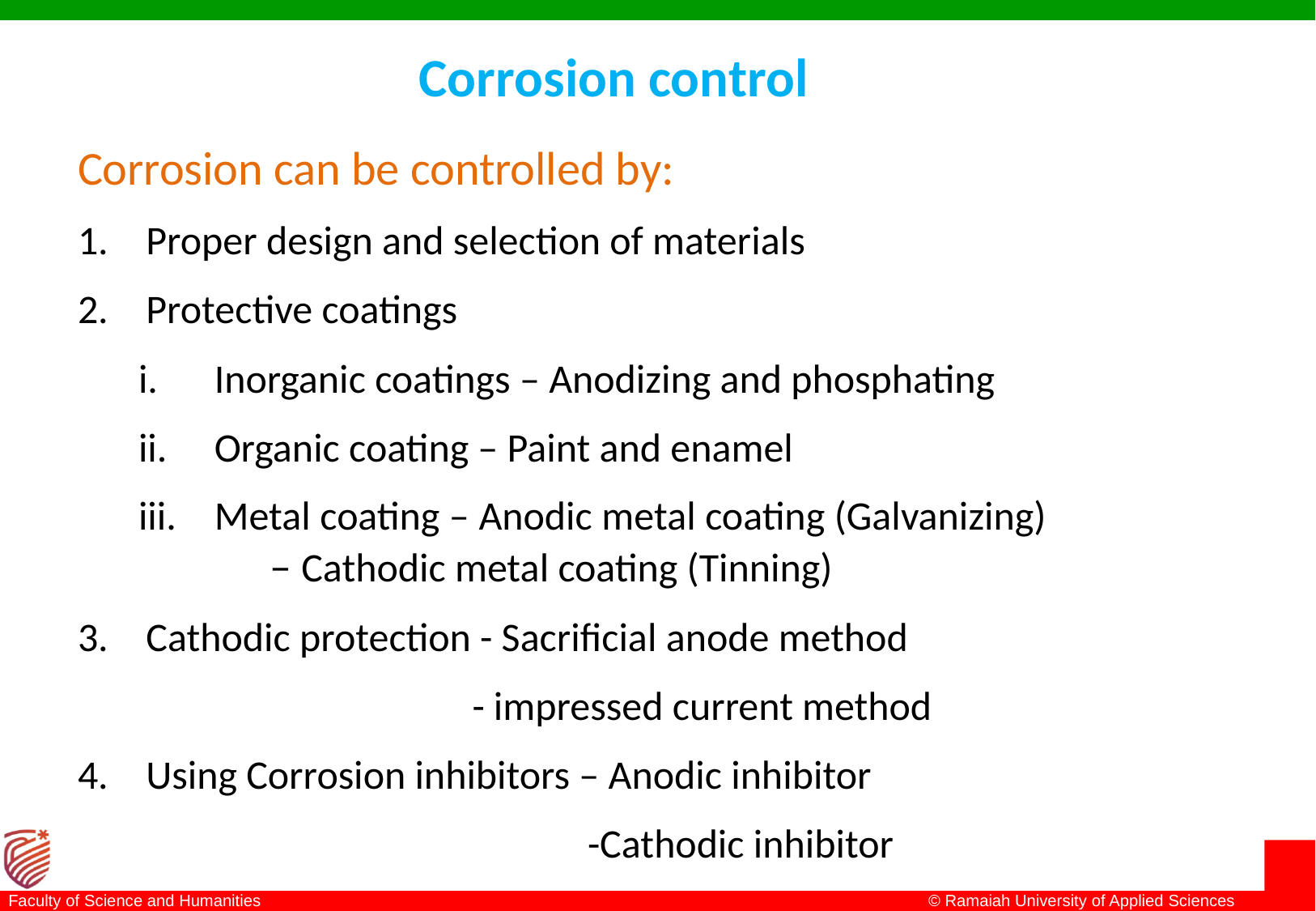

# Corrosion control
Corrosion can be controlled by:
Proper design and selection of materials
Protective coatings
Inorganic coatings – Anodizing and phosphating
Organic coating – Paint and enamel
Metal coating – Anodic metal coating (Galvanizing) 		               – Cathodic metal coating (Tinning)
Cathodic protection - Sacrificial anode method
     - impressed current method
Using Corrosion inhibitors – Anodic inhibitor
                                                        -Cathodic inhibitor